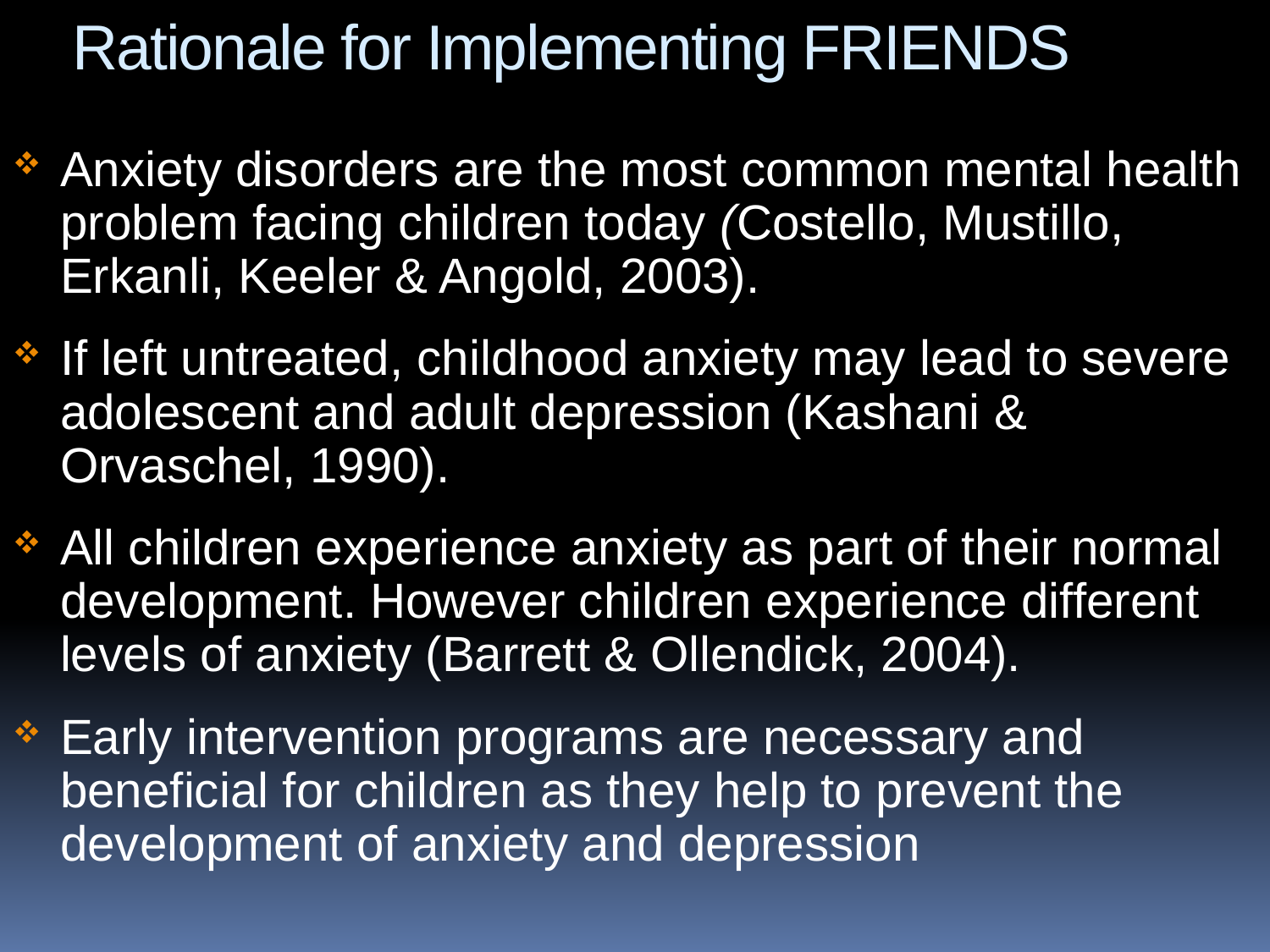

Rationale for Implementing FRIENDS
Anxiety disorders are the most common mental health problem facing children today (Costello, Mustillo, Erkanli, Keeler & Angold, 2003).
If left untreated, childhood anxiety may lead to severe adolescent and adult depression (Kashani & Orvaschel, 1990).
All children experience anxiety as part of their normal development. However children experience different levels of anxiety (Barrett & Ollendick, 2004).
Early intervention programs are necessary and beneficial for children as they help to prevent the development of anxiety and depression